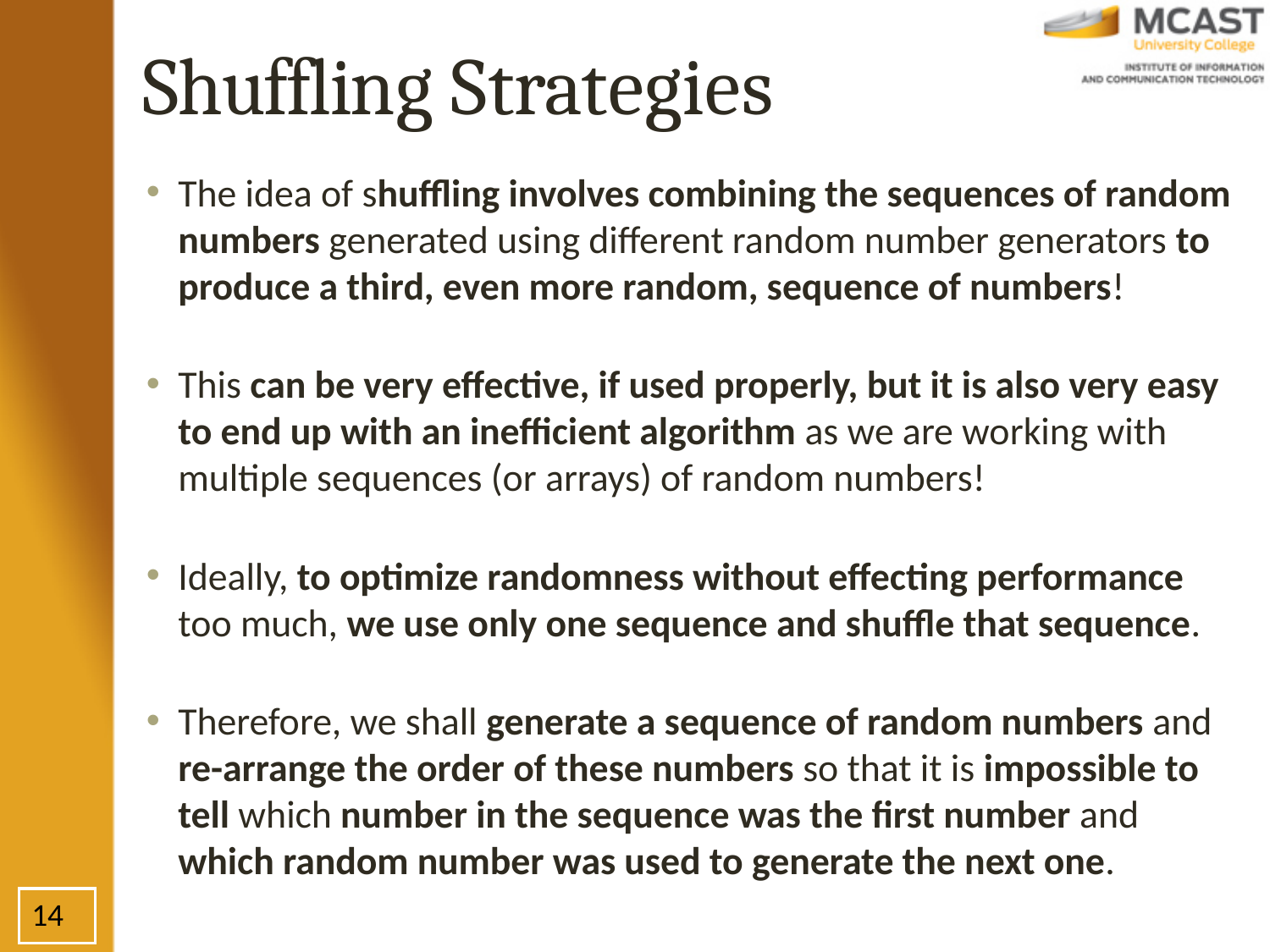

# Shuffling Strategies
The idea of shuffling involves combining the sequences of random numbers generated using different random number generators to produce a third, even more random, sequence of numbers!

This can be very effective, if used properly, but it is also very easy to end up with an inefficient algorithm as we are working with multiple sequences (or arrays) of random numbers!

Ideally, to optimize randomness without effecting performance too much, we use only one sequence and shuffle that sequence.

Therefore, we shall generate a sequence of random numbers and re-arrange the order of these numbers so that it is impossible to tell which number in the sequence was the first number and which random number was used to generate the next one.

14